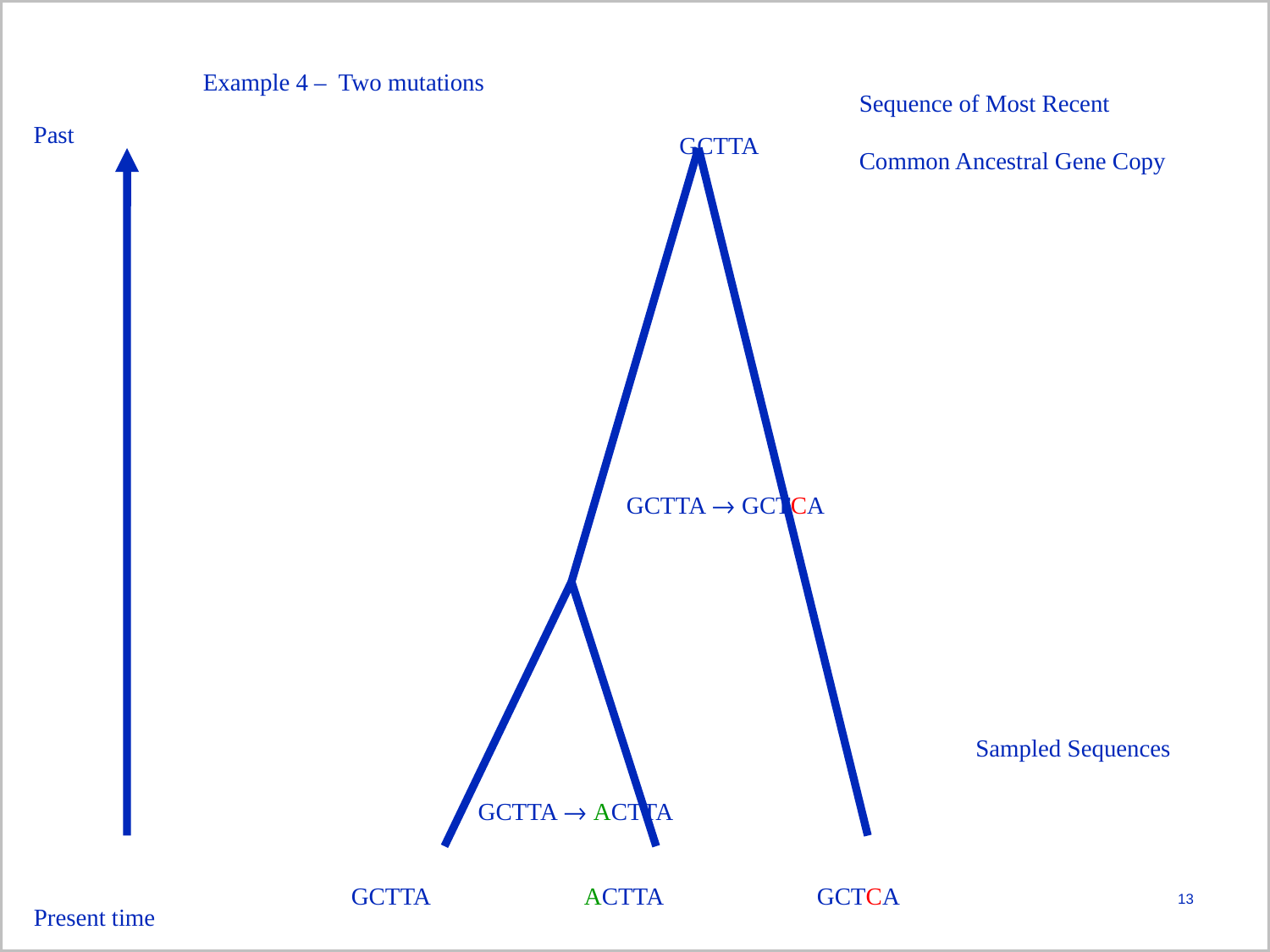

Example 4 –  Two mutations
Sequence of Most Recent Common Ancestral Gene Copy
Past
GCTTA

GCTTA → GCTCA

Sampled Sequences
GCTTA → ACTTA
GCTTA
ACTTA
GCTCA
13
Present time